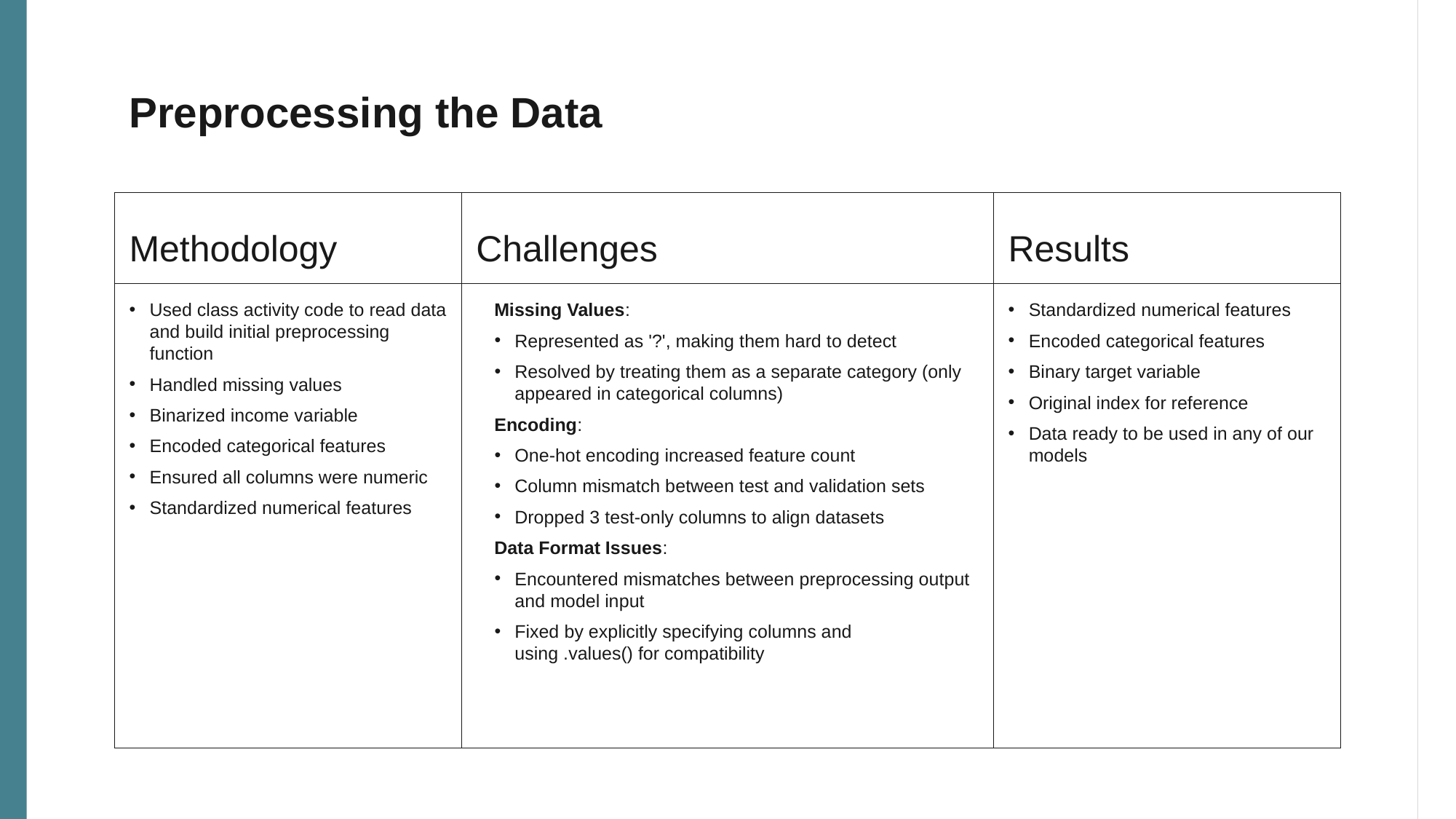

# Preprocessing the Data
Methodology
Challenges
Results
Standardized numerical features
Encoded categorical features
Binary target variable
Original index for reference
Data ready to be used in any of our models
Used class activity code to read data and build initial preprocessing function
Handled missing values
Binarized income variable
Encoded categorical features
Ensured all columns were numeric
Standardized numerical features
Missing Values:
Represented as '?', making them hard to detect
Resolved by treating them as a separate category (only appeared in categorical columns)
Encoding:
One-hot encoding increased feature count​
Column mismatch between test and validation sets​
Dropped 3 test-only columns to align datasets​
Data Format Issues:
Encountered mismatches between preprocessing output and model input
Fixed by explicitly specifying columns and using .values() for compatibility